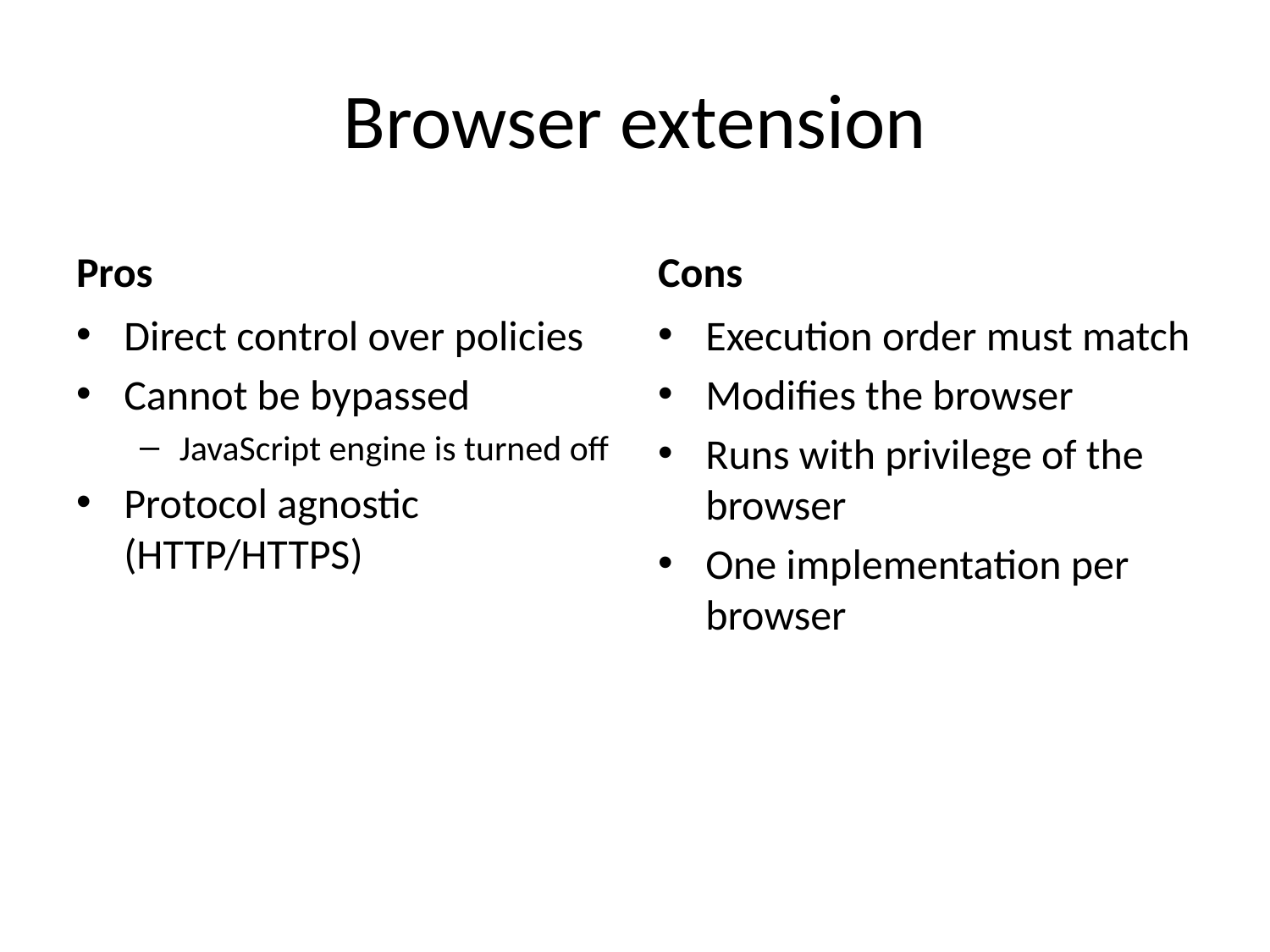

# Browser extension
Pros
Cons
Direct control over policies
Cannot be bypassed
JavaScript engine is turned off
Protocol agnostic (HTTP/HTTPS)

Execution order must match
Modifies the browser
Runs with privilege of the browser
One implementation per browser